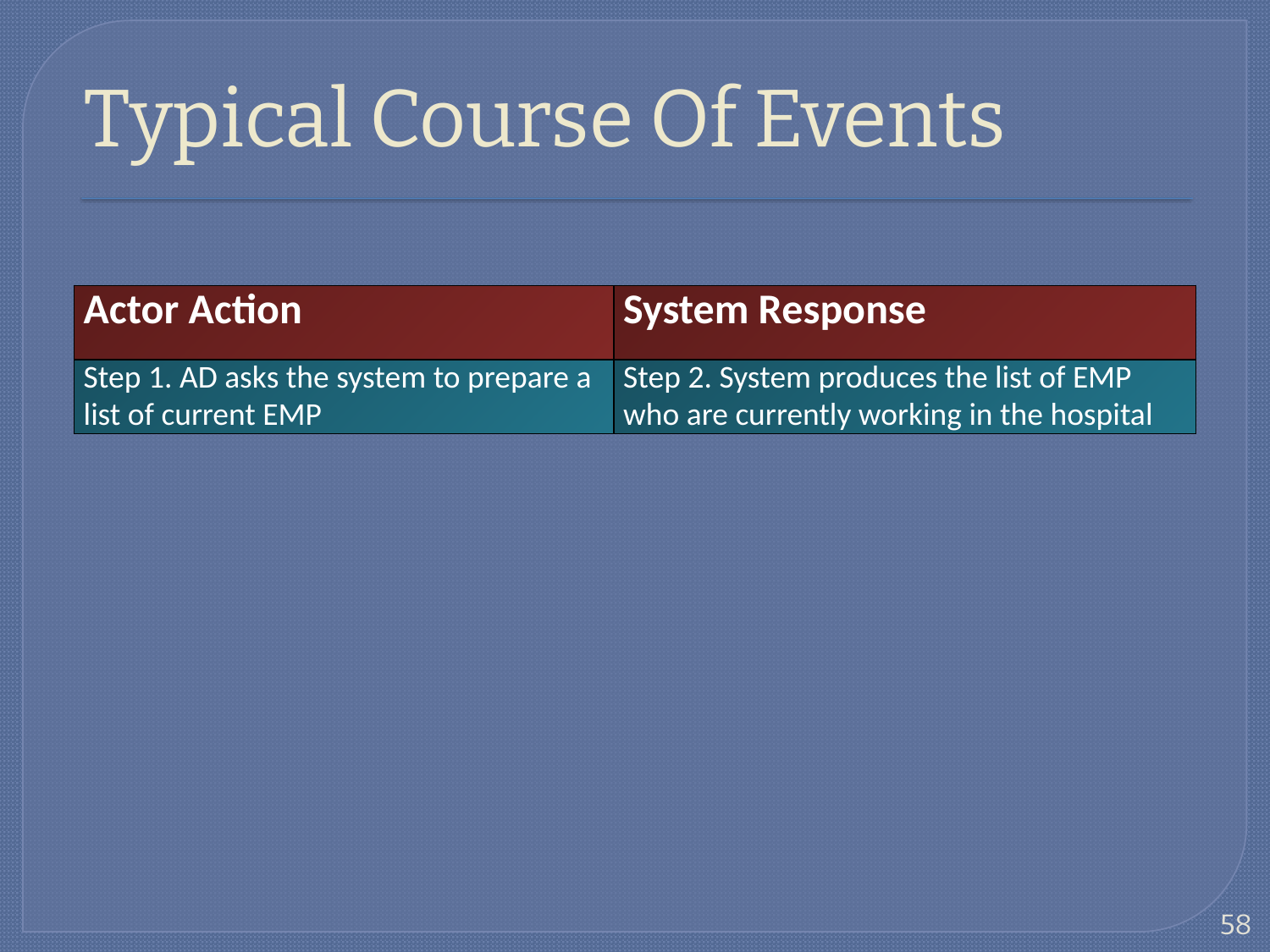

# Typical Course Of Events
| Actor Action | System Response |
| --- | --- |
| Step 1. AD asks the system to prepare a list of current EMP | Step 2. System produces the list of EMP who are currently working in the hospital |
58